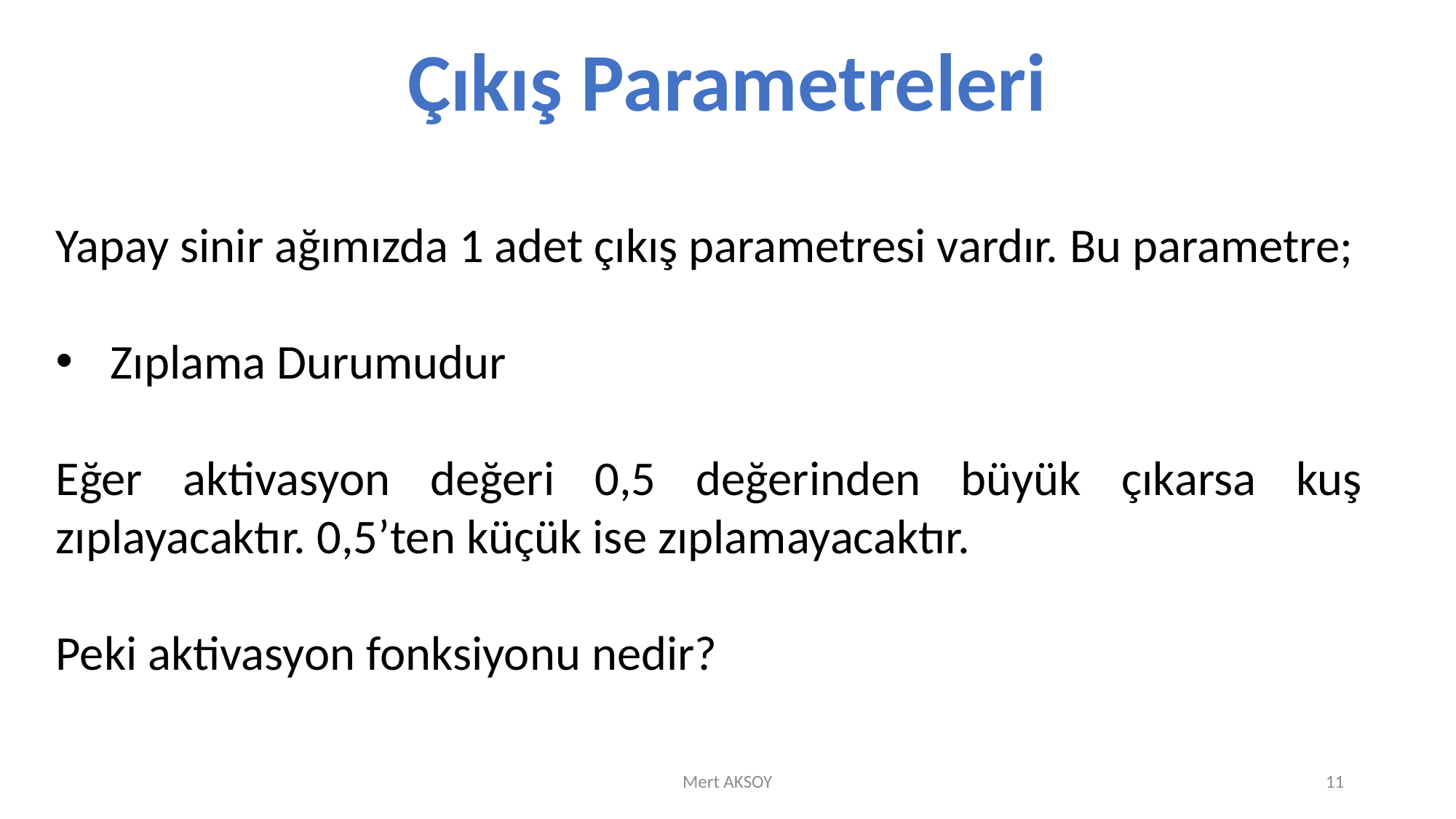

Çıkış Parametreleri
Yapay sinir ağımızda 1 adet çıkış parametresi vardır. Bu parametre;

Zıplama Durumudur

Eğer aktivasyon değeri 0,5 değerinden büyük çıkarsa kuş zıplayacaktır. 0,5’ten küçük ise zıplamayacaktır.

Peki aktivasyon fonksiyonu nedir?
Mert AKSOY
11